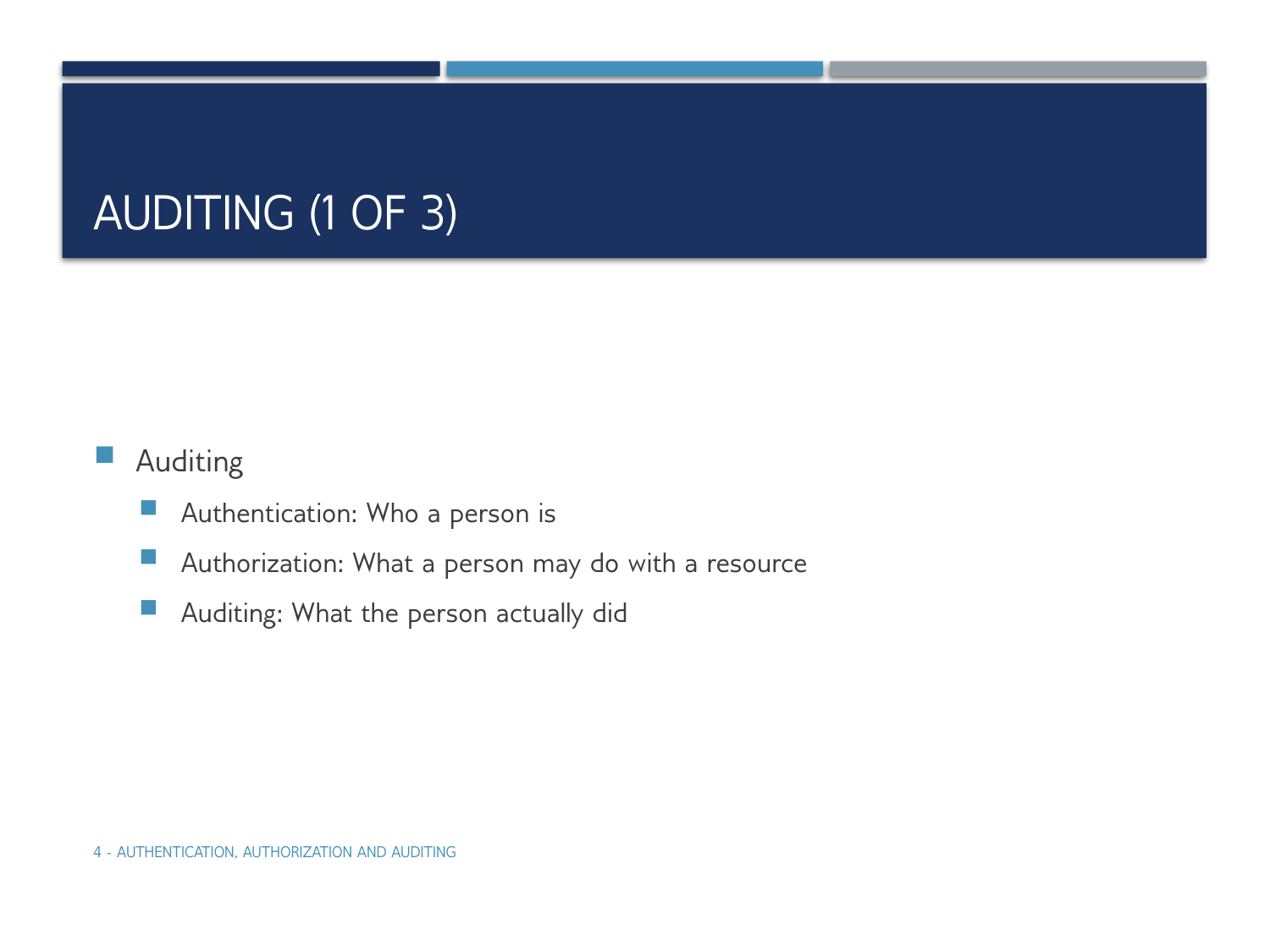

# Auditing (1 of 3)
Auditing
Authentication: Who a person is
Authorization: What a person may do with a resource
Auditing: What the person actually did

4 - Authentication, Authorization and Auditing
5-37